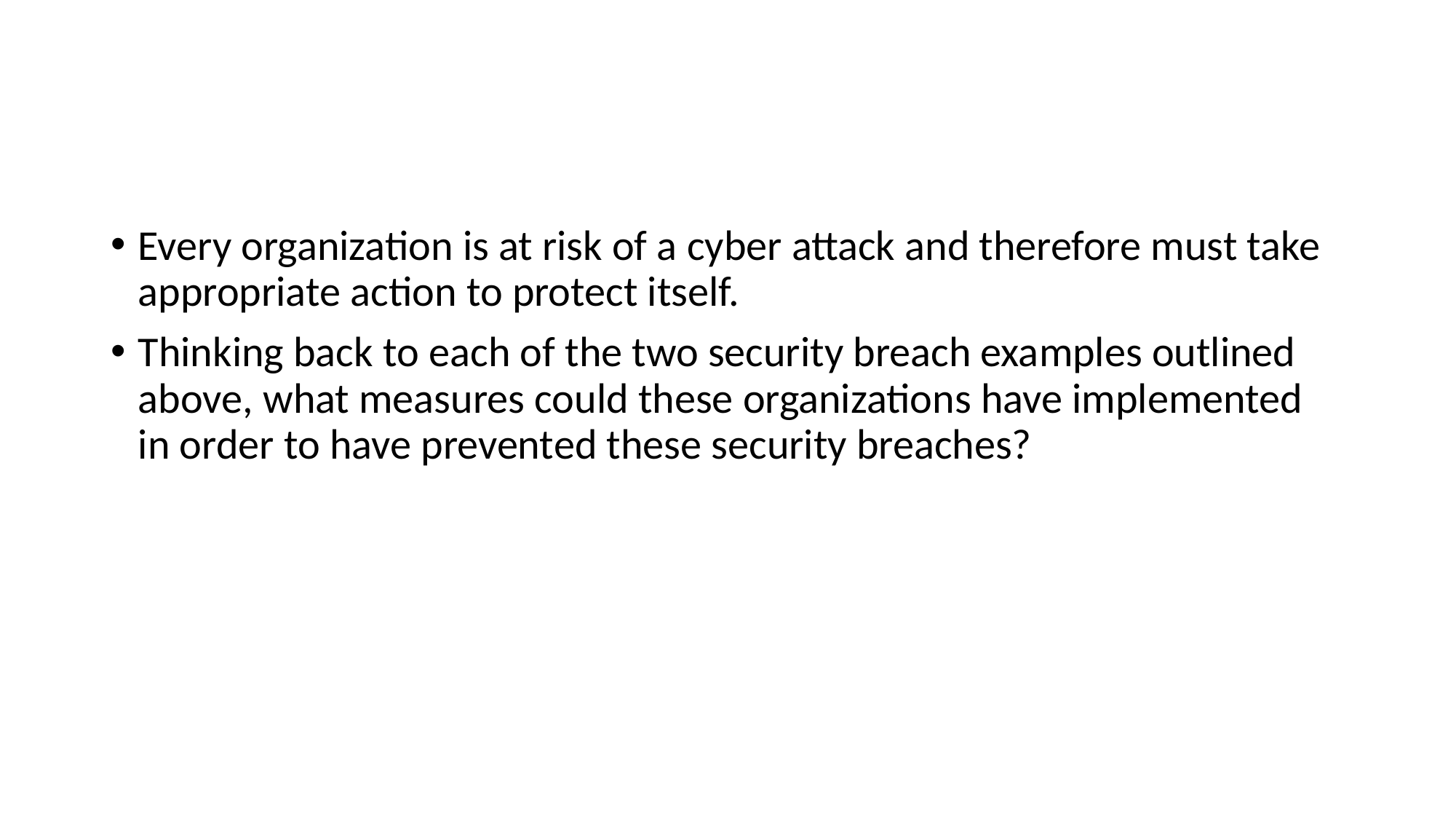

#
Every organization is at risk of a cyber attack and therefore must take appropriate action to protect itself.
Thinking back to each of the two security breach examples outlined above, what measures could these organizations have implemented in order to have prevented these security breaches?